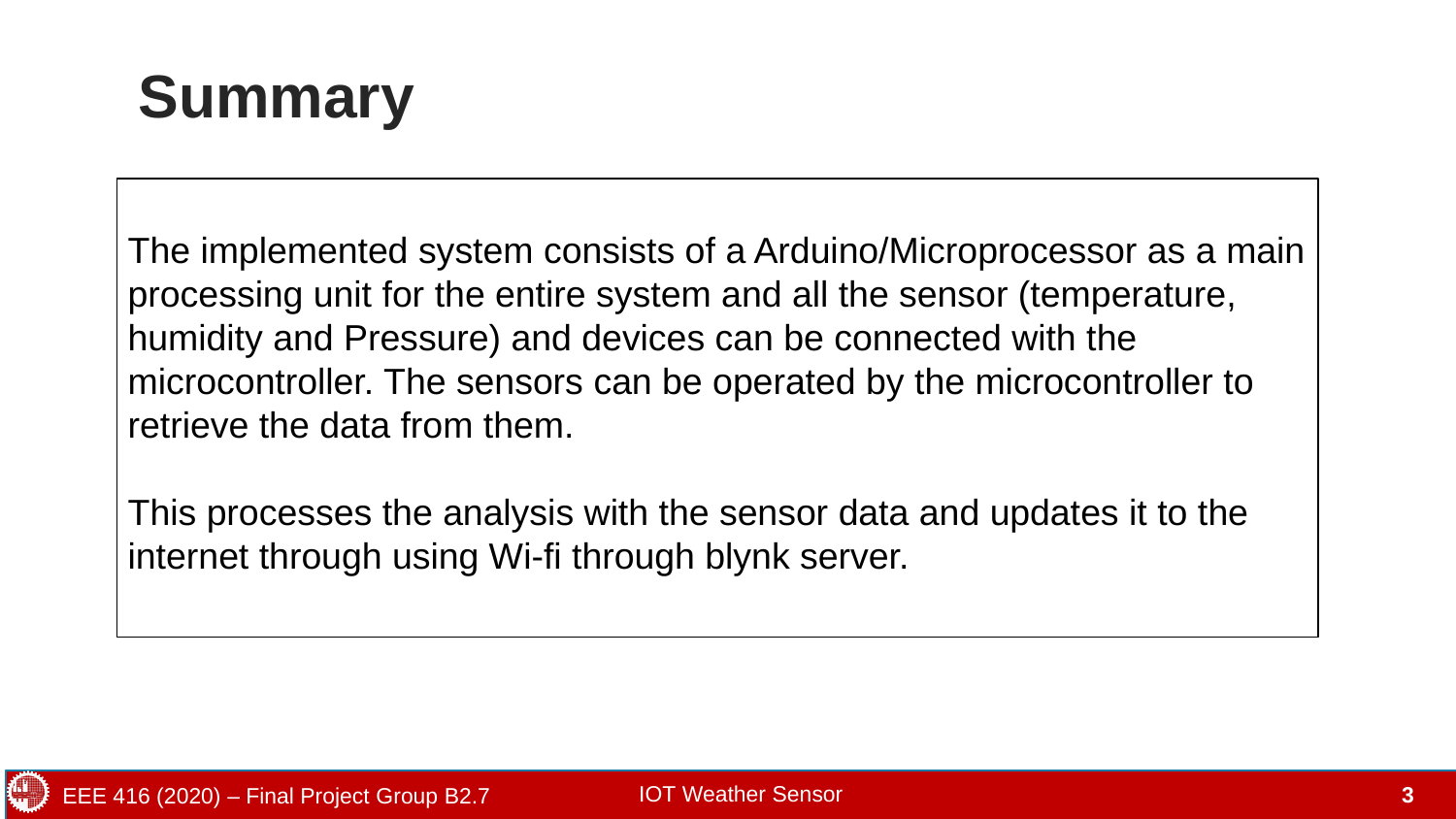

# Summary

The implemented system consists of a Arduino/Microprocessor as a main processing unit for the entire system and all the sensor (temperature, humidity and Pressure) and devices can be connected with the microcontroller. The sensors can be operated by the microcontroller to retrieve the data from them.

This processes the analysis with the sensor data and updates it to the internet through using Wi-fi through blynk server.
IOT Weather Sensor
EEE 416 (2020) – Final Project Group B2.7
3